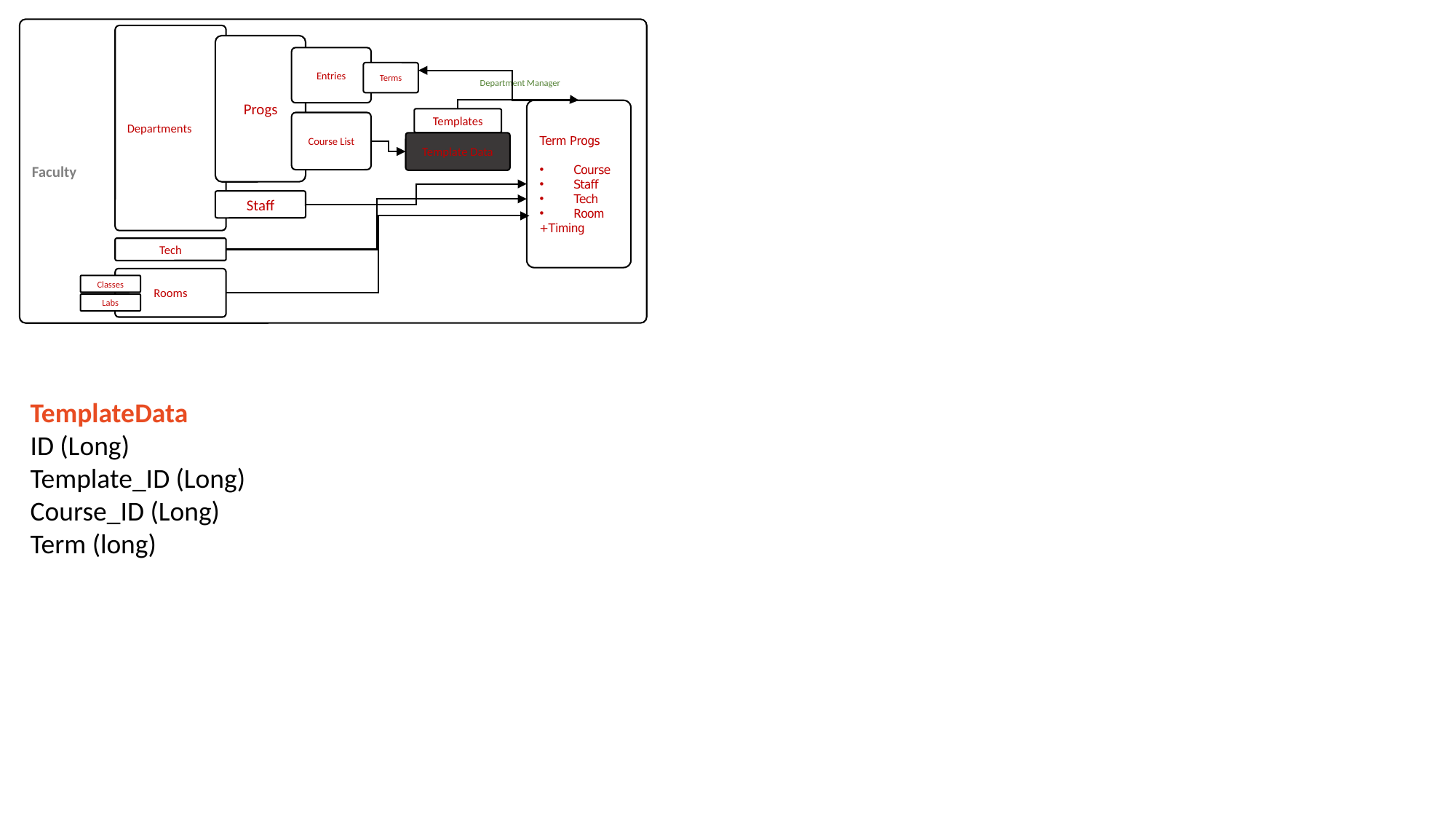

Faculty
Departments
Progs
Entries
Terms
Course List
Department Manager
Term Progs

Course
Staff
Tech
Room
+Timing
Templates
Template Data
Staff
Tech
Rooms
Classes
Labs
TemplateData
ID (Long)
Template_ID (Long)
Course_ID (Long)
Term (long)